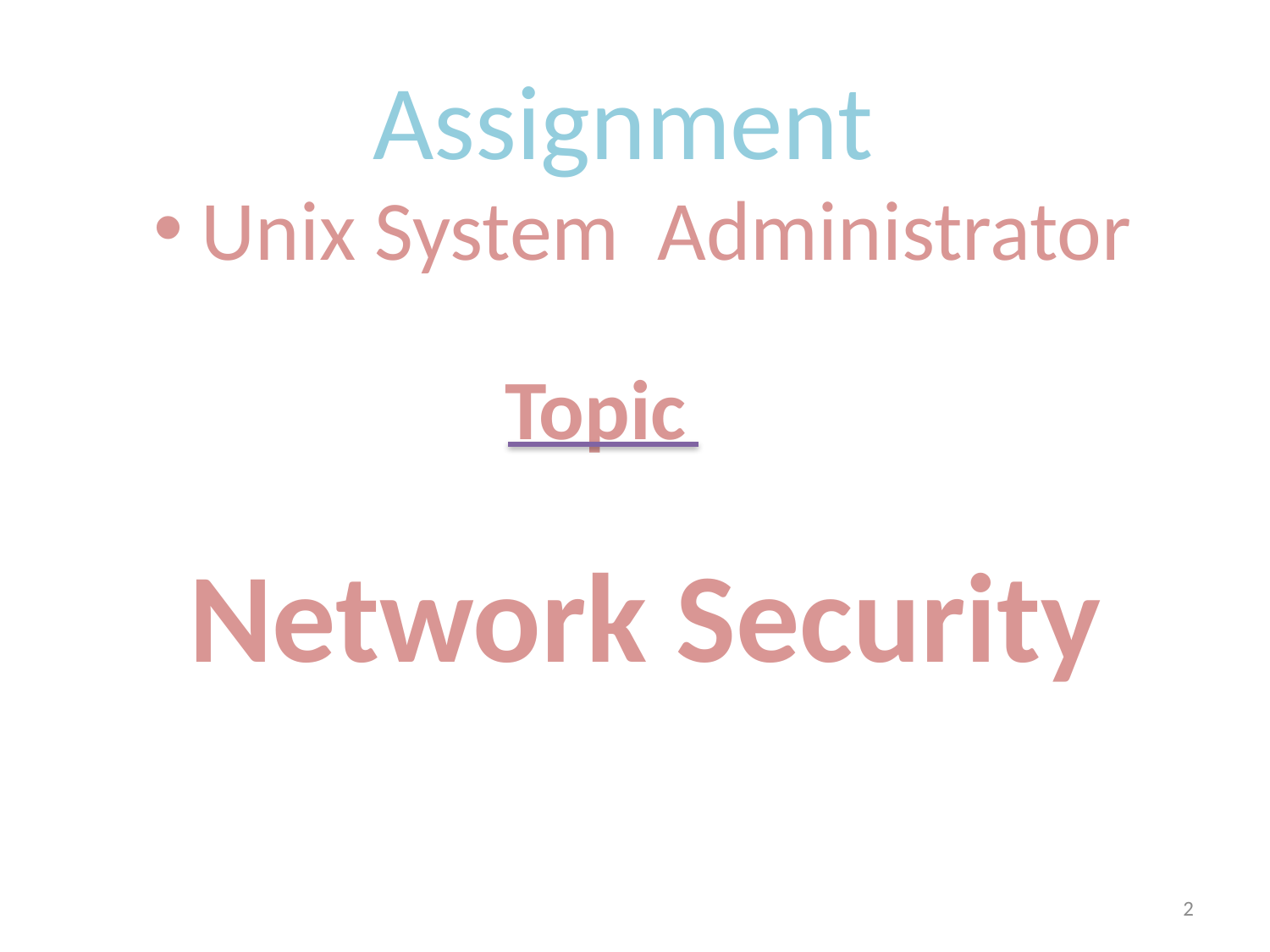

# Assignment
Unix System  Administrator
	Topic
Network Security
2